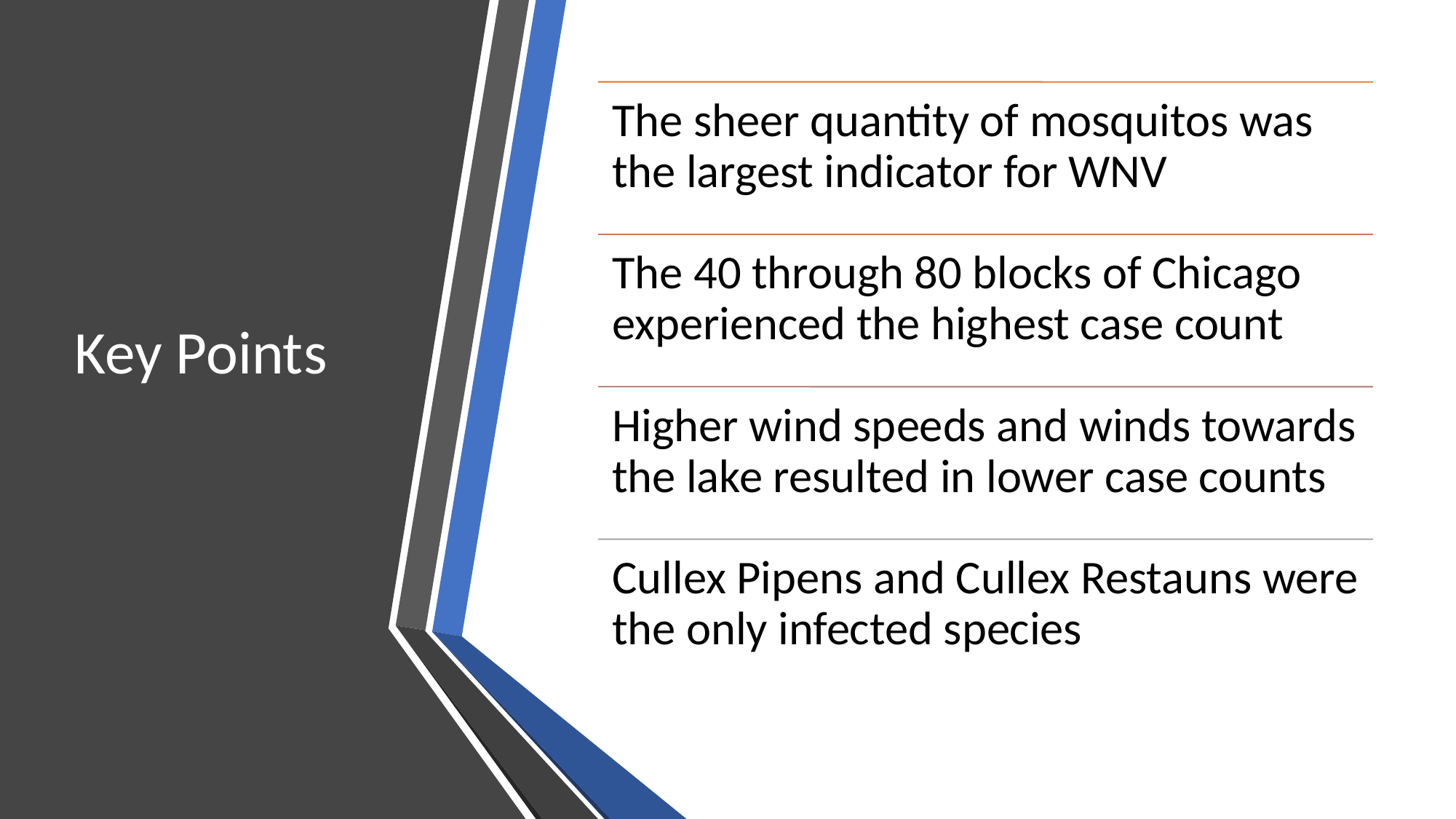

# Key Points
The sheer quantity of mosquitos was the largest indicator for WNV
The 40 through 80 blocks of Chicago experienced the highest case count
Higher wind speeds and winds towards the lake resulted in lower case counts
Cullex Pipens and Cullex Restauns were the only infected species